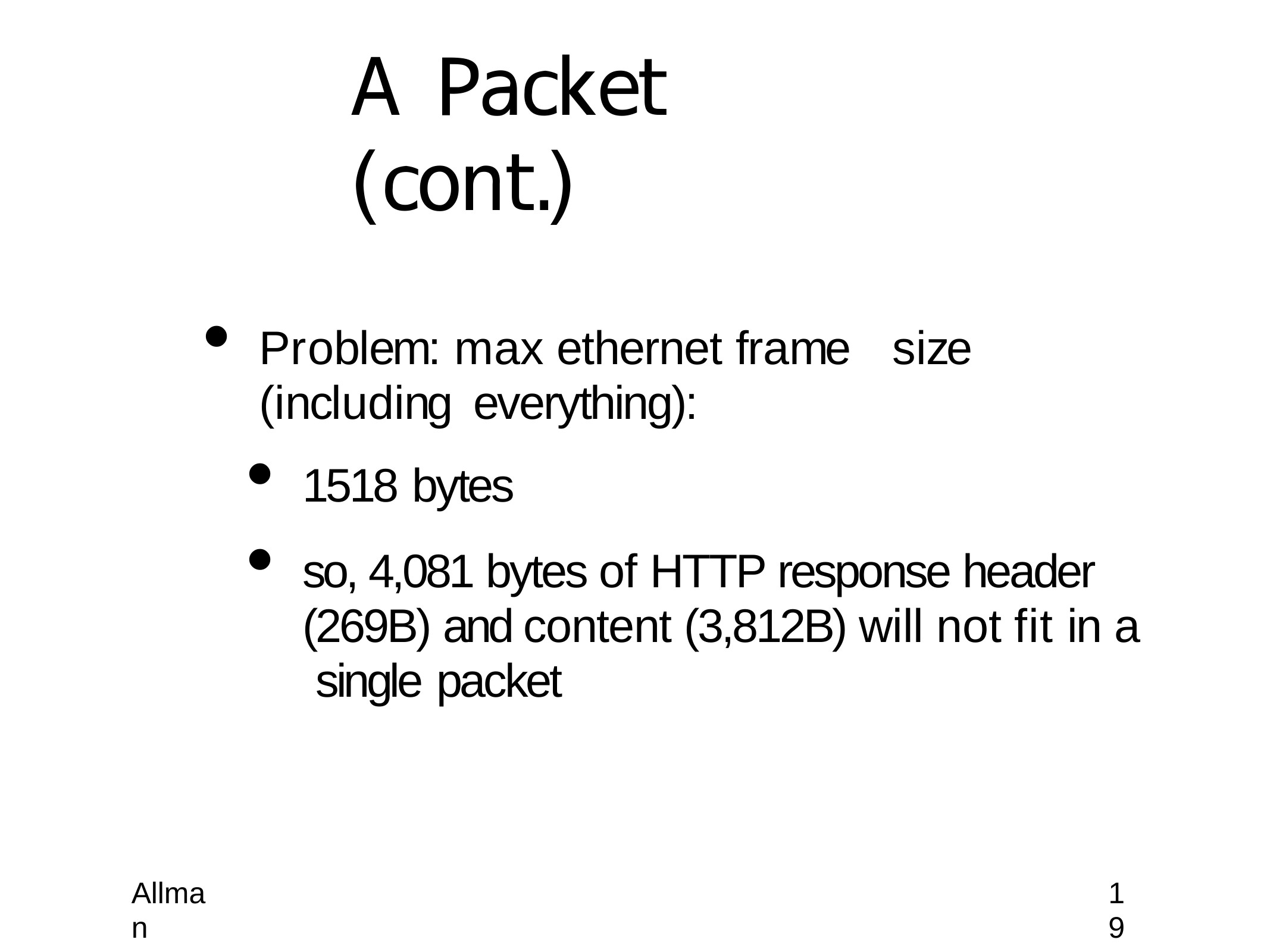

# A Packet (cont.)
Problem: max ethernet frame	size	(including  everything):
1518 bytes
so, 4,081 bytes of HTTP response header  (269B) and content (3,812B) will not fit in a  single packet
Allman
19